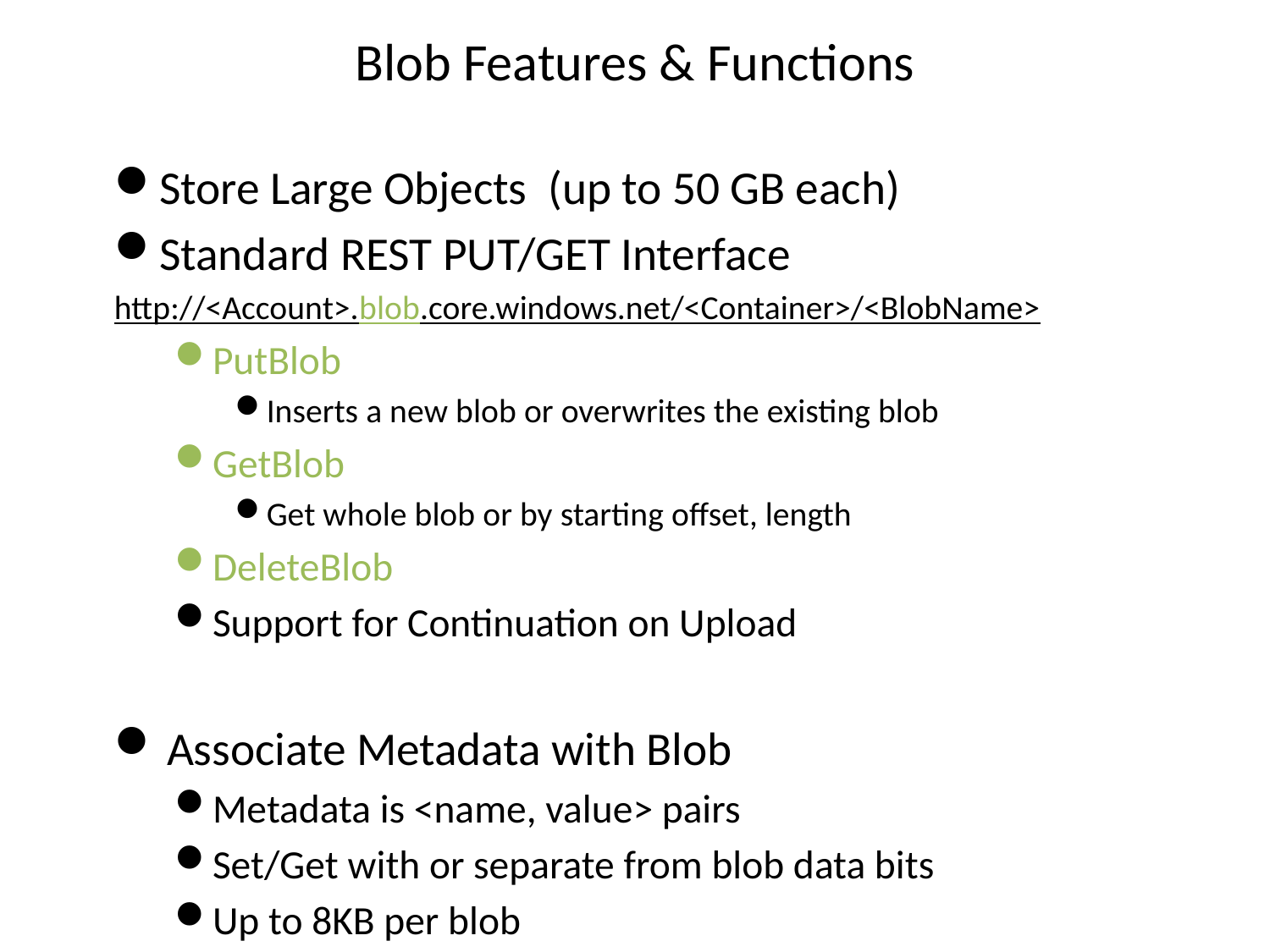

# Blob Features & Functions
Store Large Objects  (up to 50 GB each)
Standard REST PUT/GET Interface
http://<Account>.blob.core.windows.net/<Container>/<BlobName>
PutBlob
Inserts a new blob or overwrites the existing blob
GetBlob
Get whole blob or by starting offset, length
DeleteBlob
Support for Continuation on Upload

Associate Metadata with Blob
Metadata is <name, value> pairs
Set/Get with or separate from blob data bits
Up to 8KB per blob